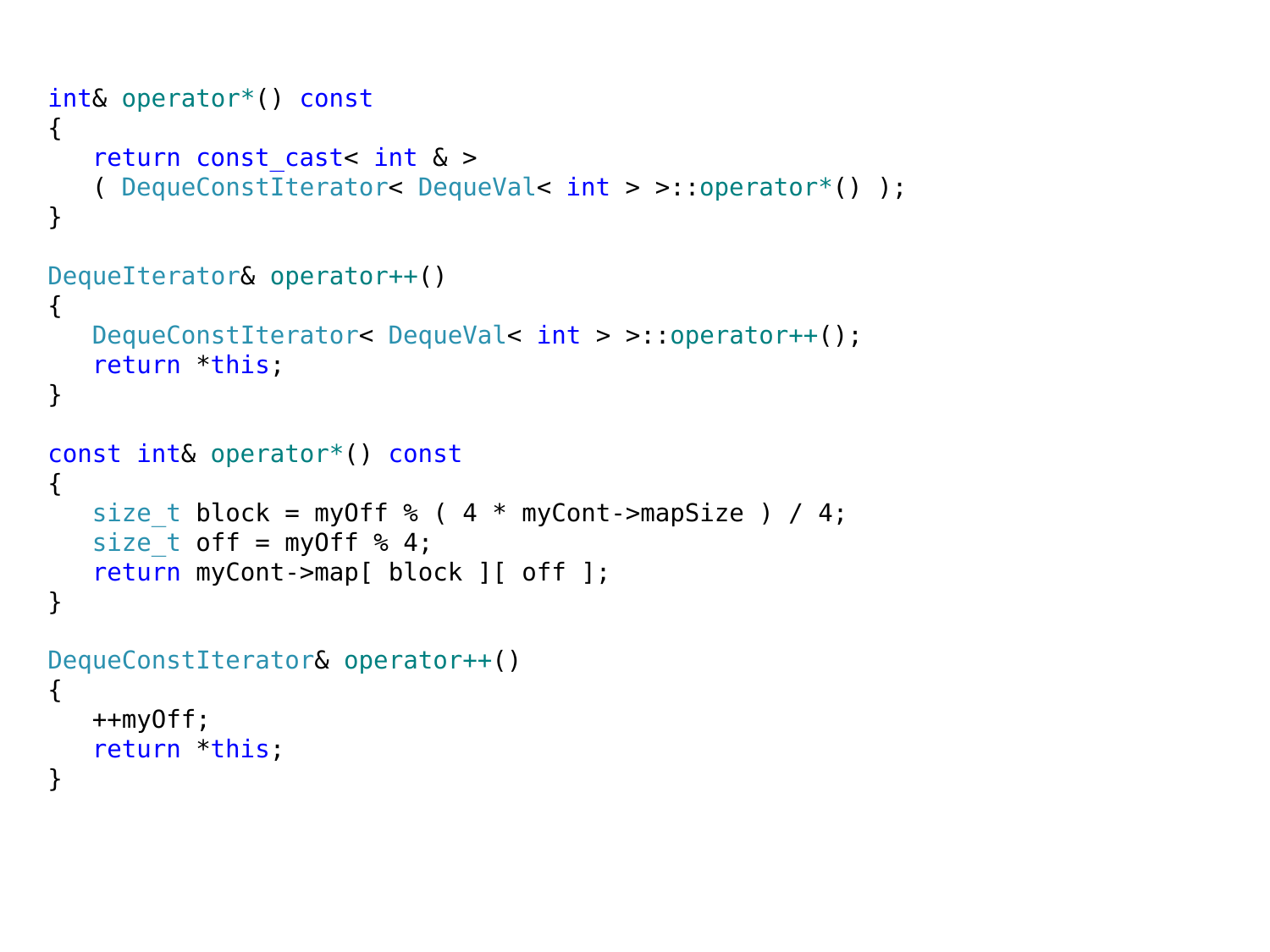

int& operator*() const
{
   return const_cast< int & >
   ( DequeConstIterator< DequeVal< int > >::operator*() );
}

DequeIterator& operator++()
{
   DequeConstIterator< DequeVal< int > >::operator++();
   return *this;
}

const int& operator*() const
{
   size_t block = myOff % ( 4 * myCont->mapSize ) / 4;
   size_t off = myOff % 4;
   return myCont->map[ block ][ off ];
}

DequeConstIterator& operator++()
{
   ++myOff;
   return *this;
}